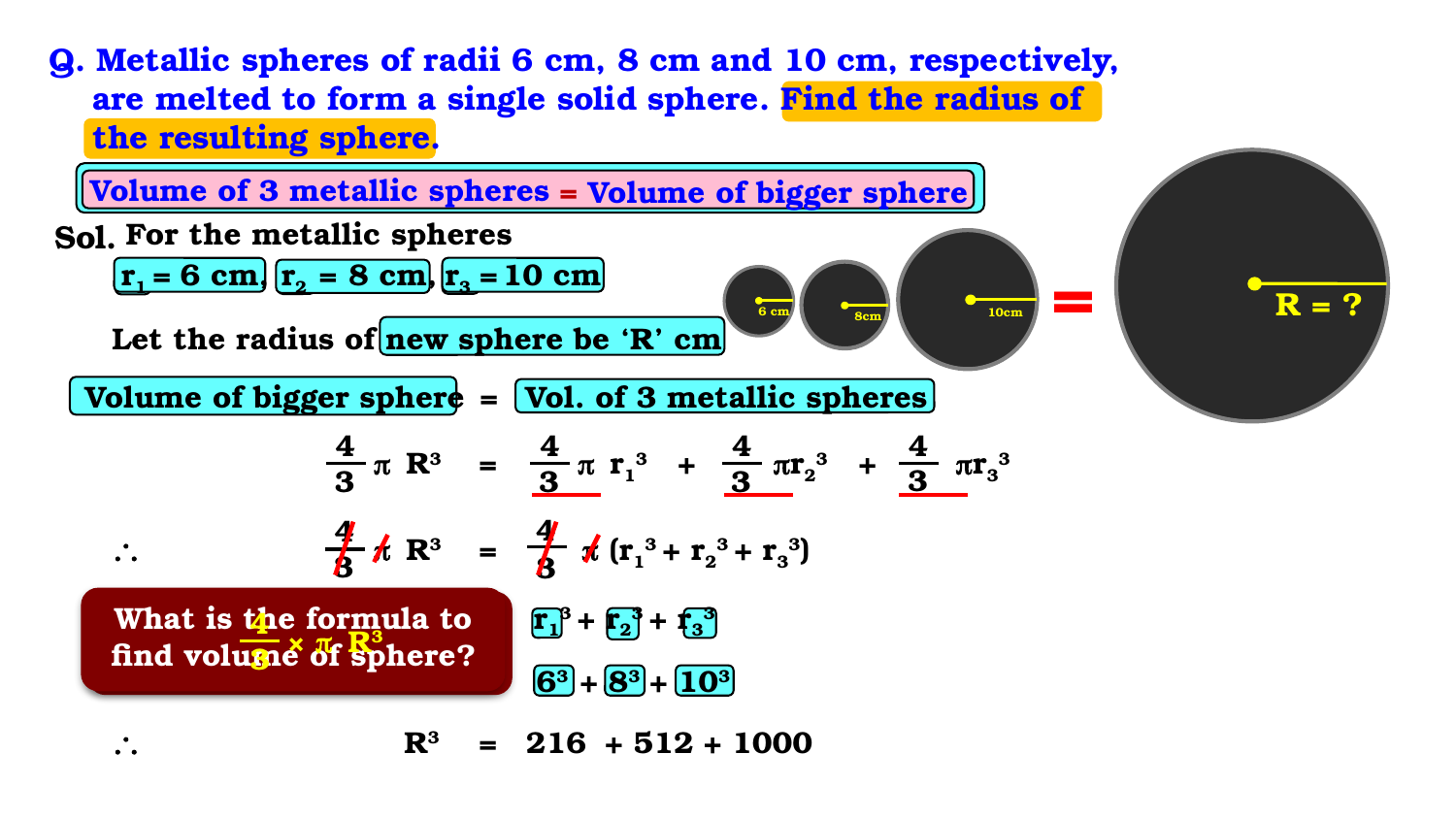

Q. Metallic spheres of radii 6 cm, 8 cm and 10 cm, respectively,
    are melted to form a single solid sphere. Find the radius of
    the resulting sphere.

Volume of 3 metallic spheres
=
Volume of bigger sphere

For the metallic spheres
Sol.

6 cm

10cm

8cm

=
r1
=
6 cm,
r2
=
8 cm,
r3
=
10 cm
`

R = ?

Let the radius of new sphere be ‘R’ cm

Volume of bigger sphere
=
Vol. of 3 metallic spheres

4
3
4
3
4
3
4
3
π R3
=
π r13
+
πr23
+
πr33
4
3
4
3
∴
π R3
=
π
(r13 + r23 + r33)

∴
R3
=
r13 + r23 + r33

What is the formula to find volume of sphere?
What is the formula to find volume of sphere?
4
3
× π R3
4
3
× π r3

∴
63
+ 83
+ 103
 R3
=

∴
 R3
=
216
+ 512
+ 1000